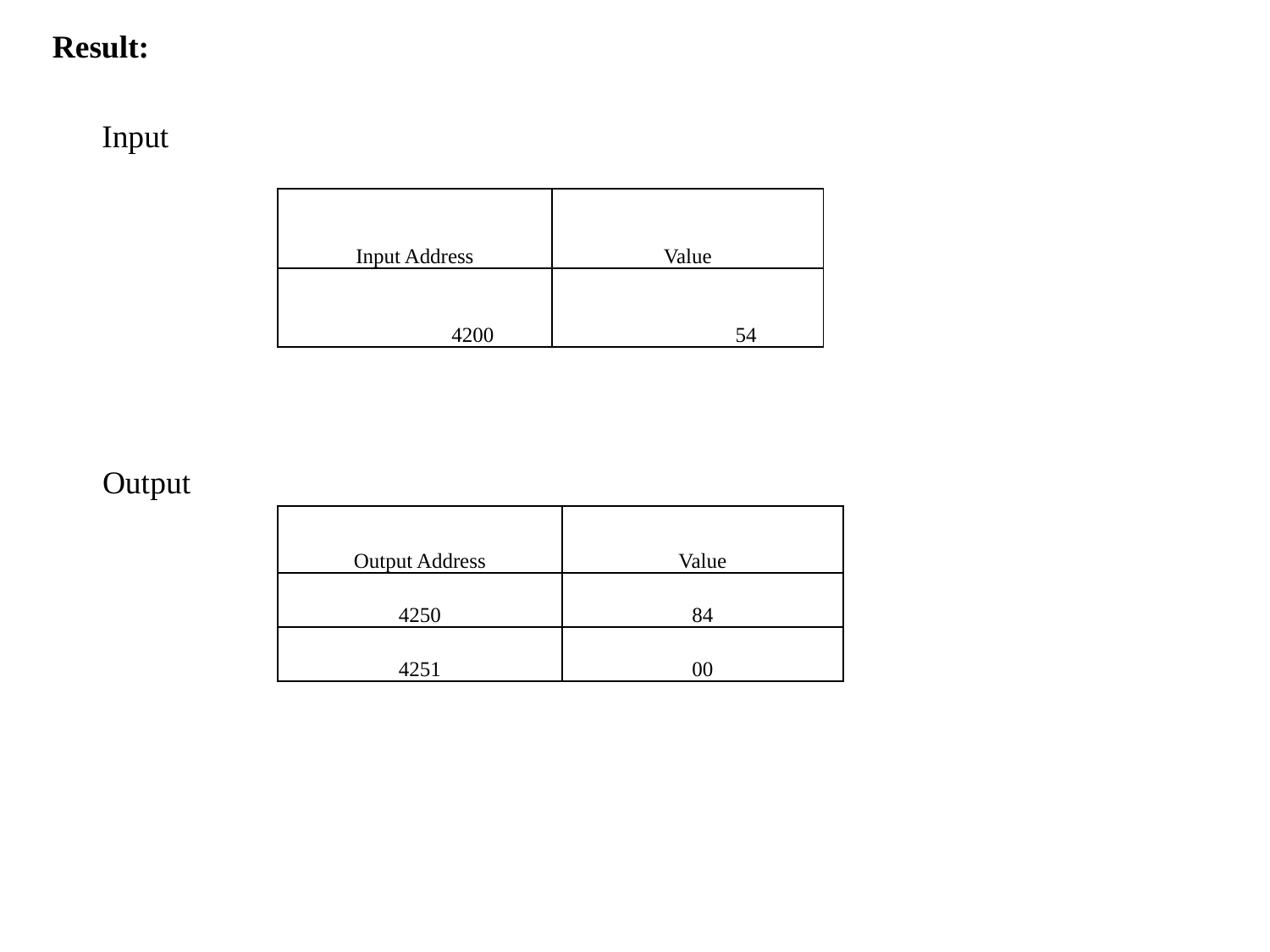

Result:
Input

| Input Address | Value |
| --- | --- |
| 4200 | 54 |
Output
| Output Address | Value |
| --- | --- |
| 4250 | 84 |
| 4251 | 00 |